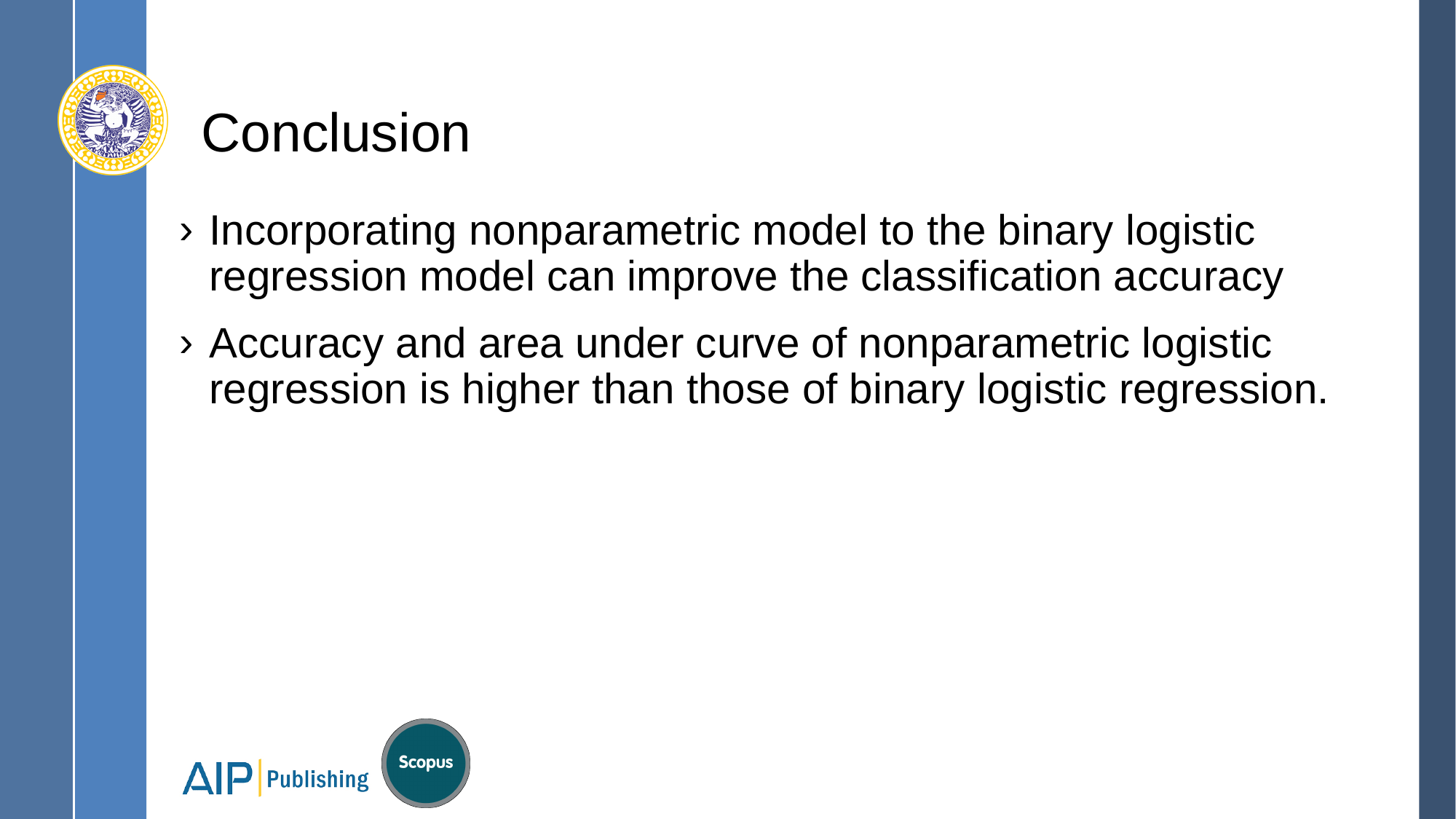

# Conclusion
Incorporating nonparametric model to the binary logistic regression model can improve the classification accuracy
Accuracy and area under curve of nonparametric logistic regression is higher than those of binary logistic regression.